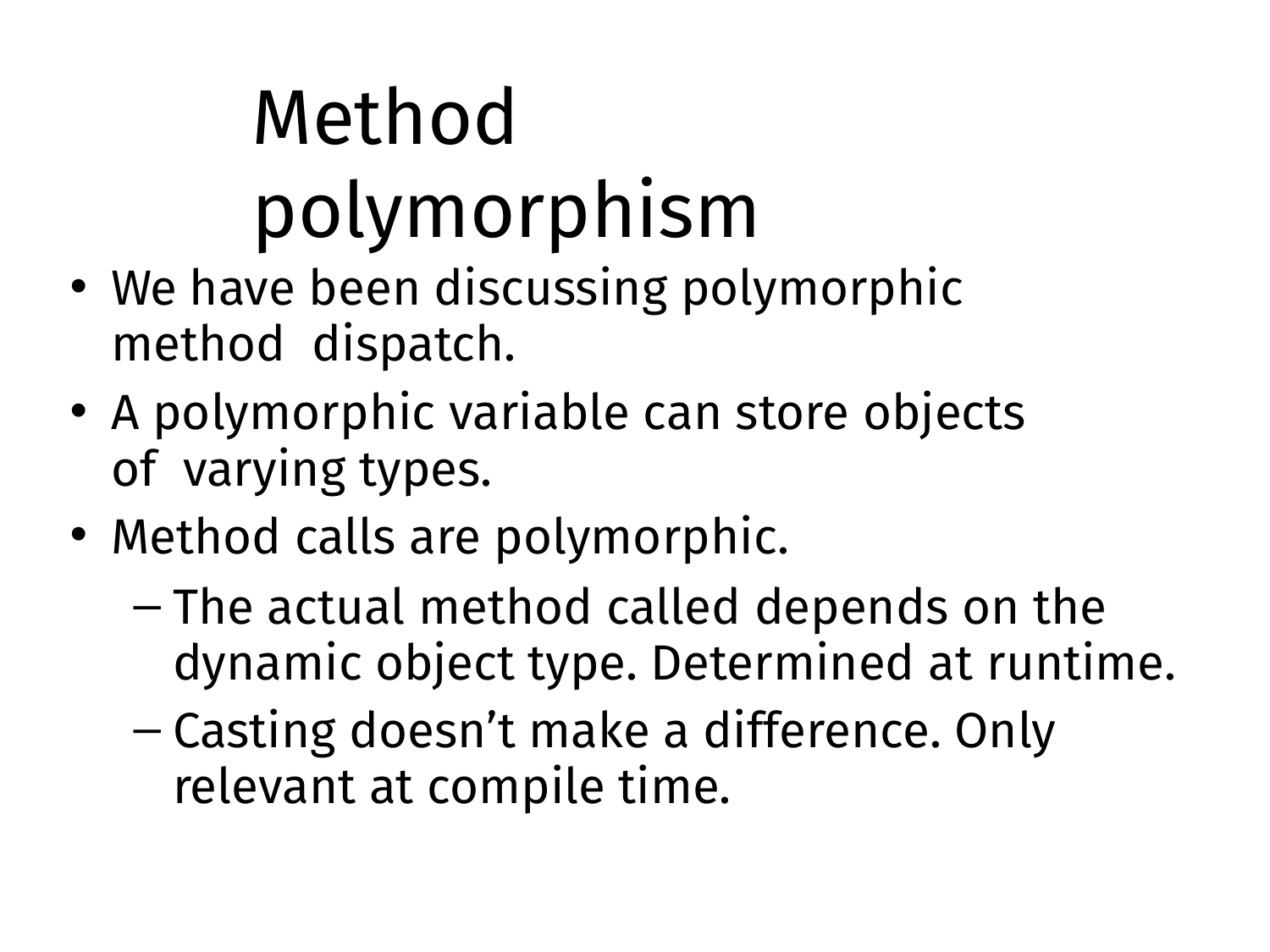

# Method polymorphism
We have been discussing polymorphic method  dispatch.
A polymorphic variable can store objects of  varying types.
Method calls are polymorphic.
The actual method called depends on the  dynamic object type. Determined at runtime.
Casting doesn’t make a difference. Only  relevant at compile time.